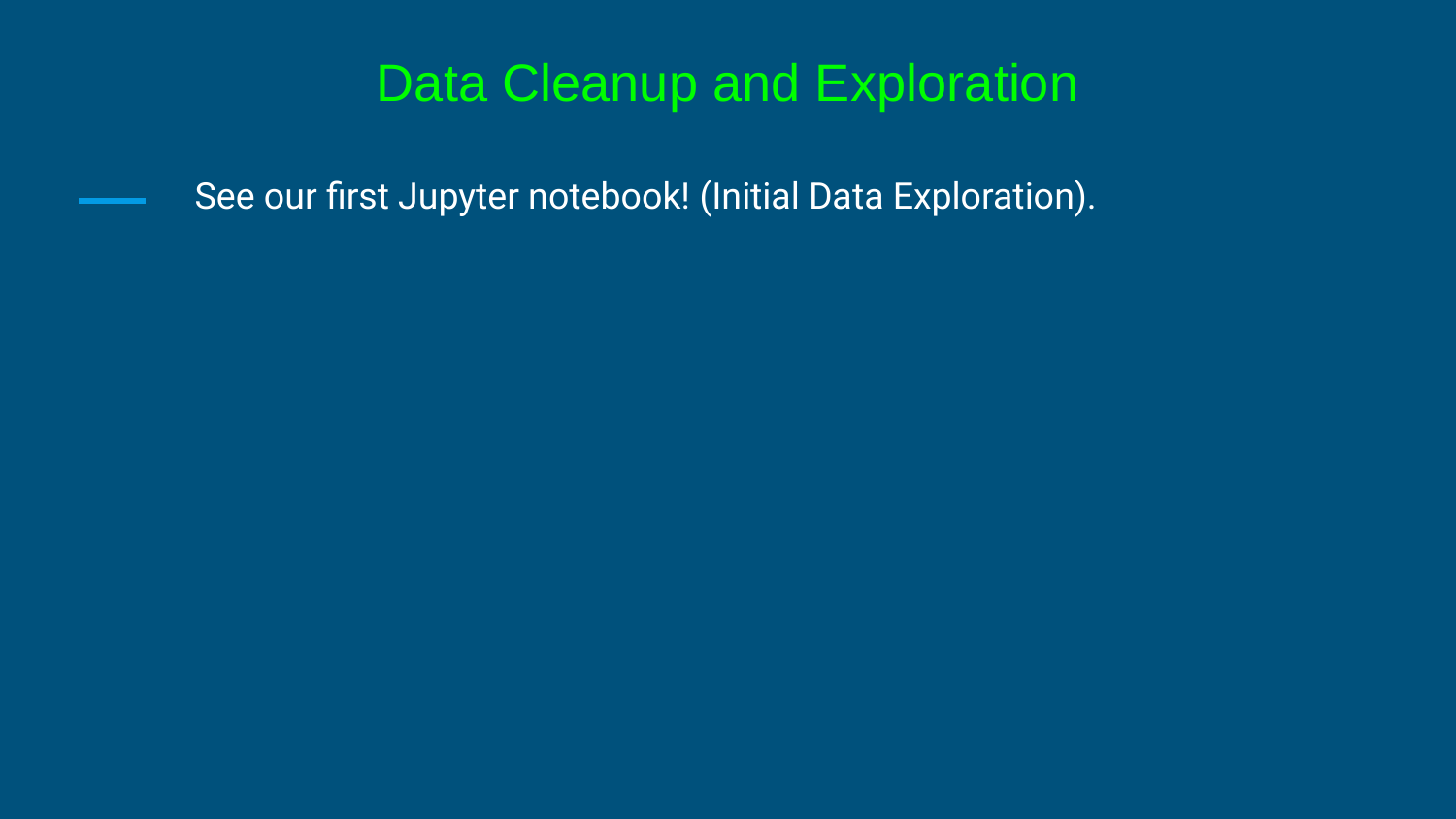

# Data Cleanup and Exploration
See our first Jupyter notebook! (Initial Data Exploration).